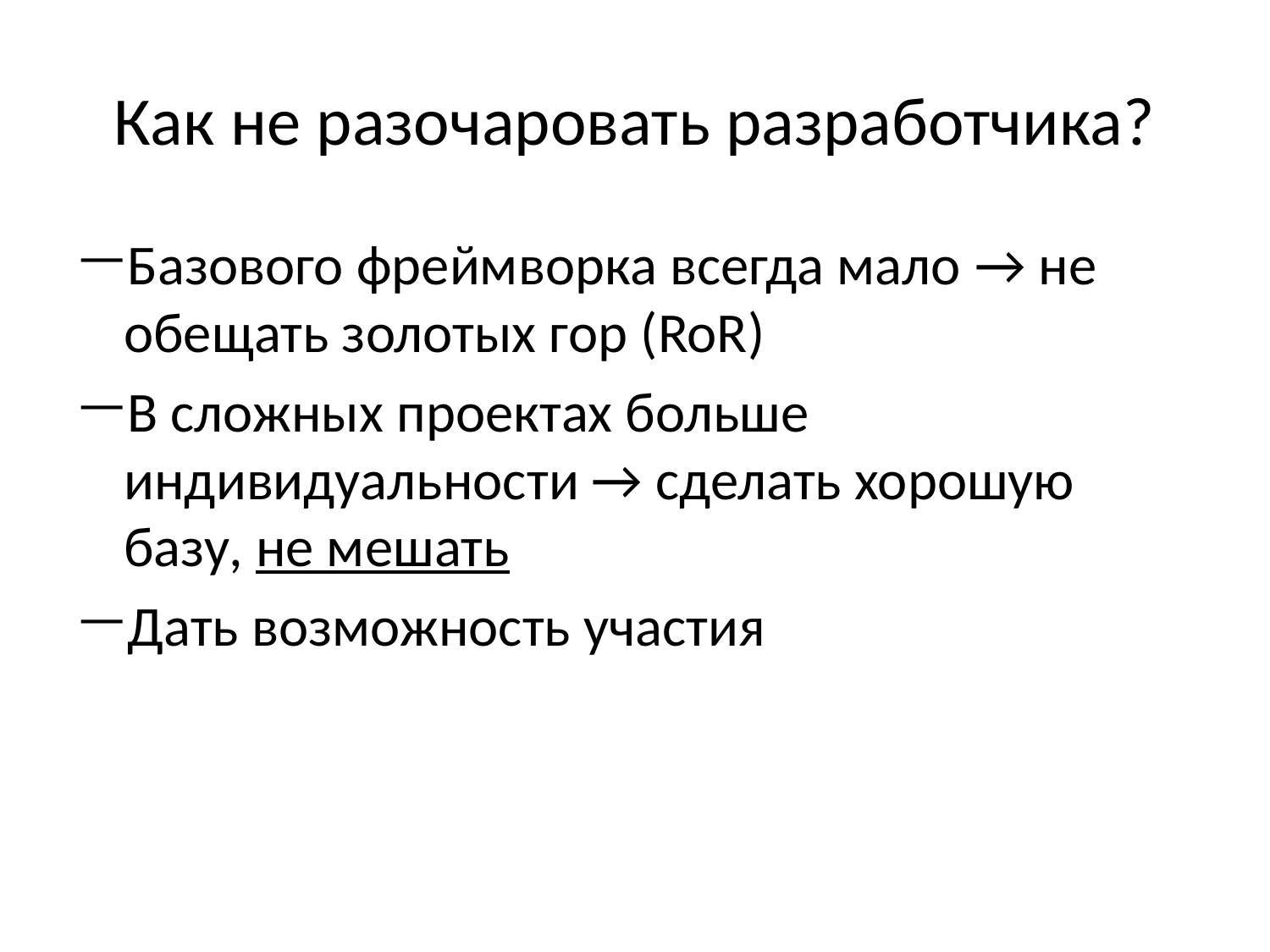

# Как не разочаровать разработчика?
Базового фреймворка всегда мало → не обещать золотых гор (RoR)
В сложных проектах больше индивидуальности → сделать хорошую базу, не мешать
Дать возможность участия